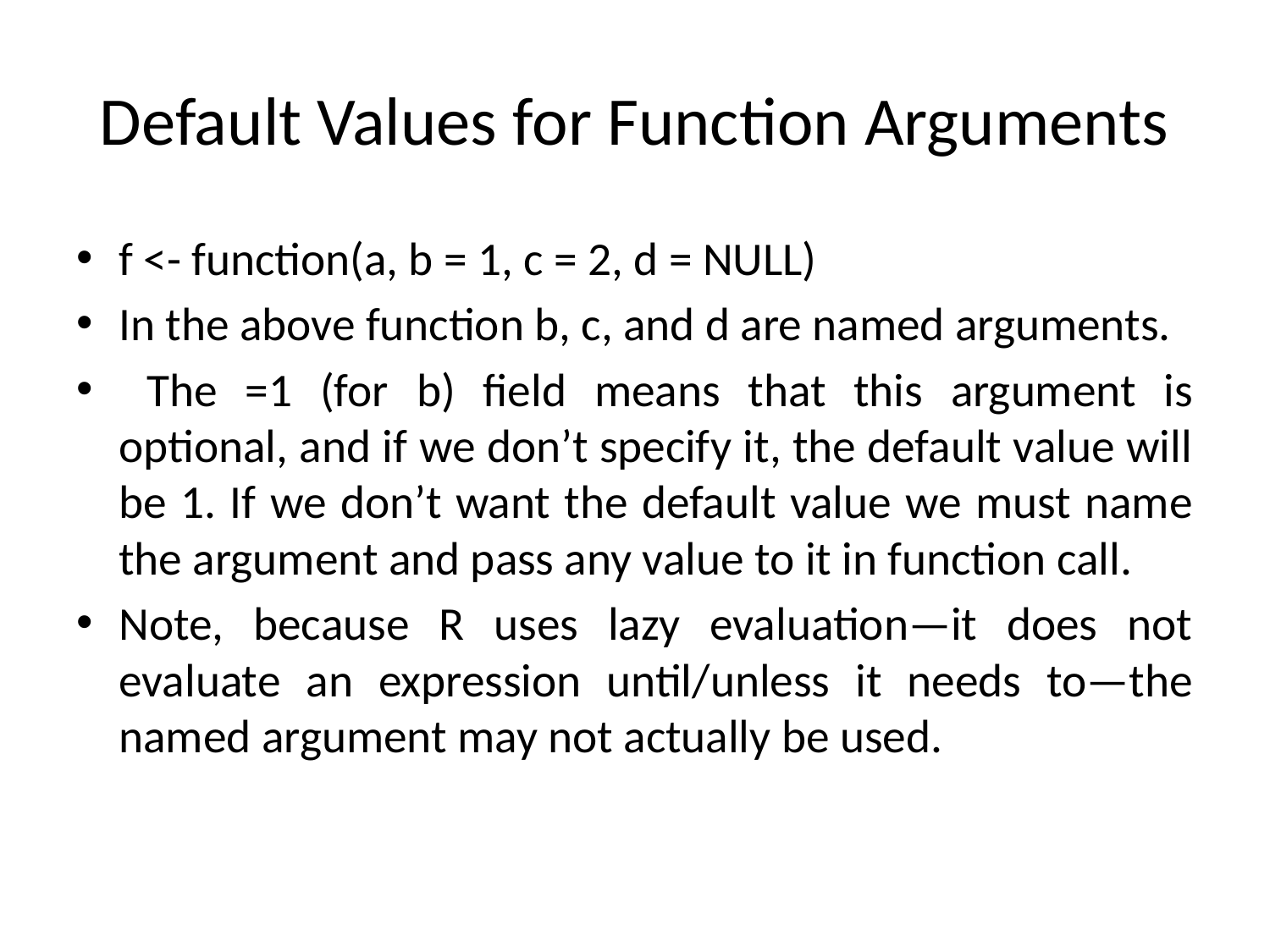

# Default Values for Function Arguments
f <- function(a, b = 1, c = 2, d = NULL)
In the above function b, c, and d are named arguments.
 The =1 (for b) ﬁeld means that this argument is optional, and if we don’t specify it, the default value will be 1. If we don’t want the default value we must name the argument and pass any value to it in function call.
Note, because R uses lazy evaluation—it does not evaluate an expression until/unless it needs to—the named argument may not actually be used.